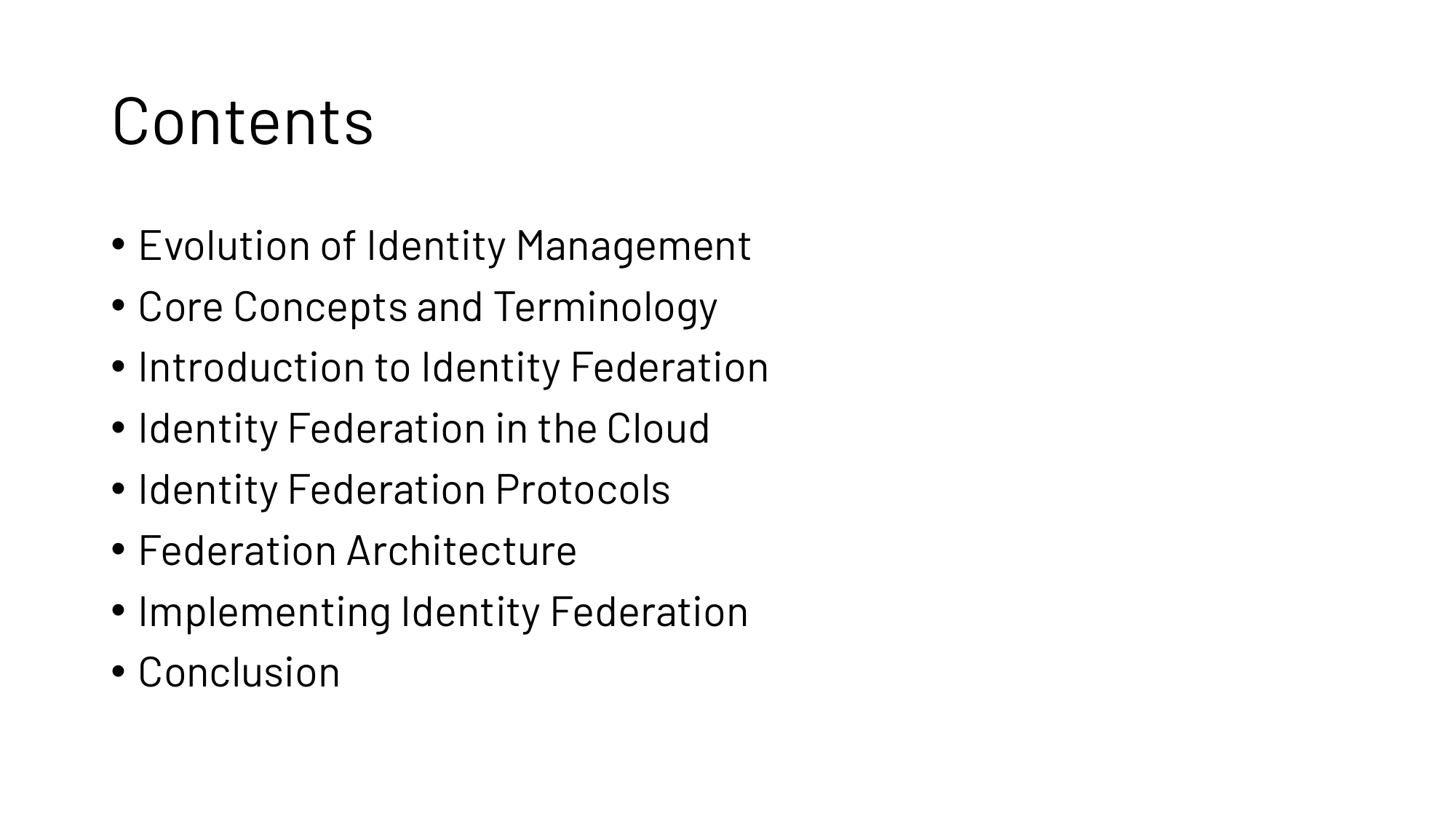

# Contents
Evolution of Identity Management
Core Concepts and Terminology
Introduction to Identity Federation
Identity Federation in the Cloud
Identity Federation Protocols
Federation Architecture
Implementing Identity Federation
Conclusion